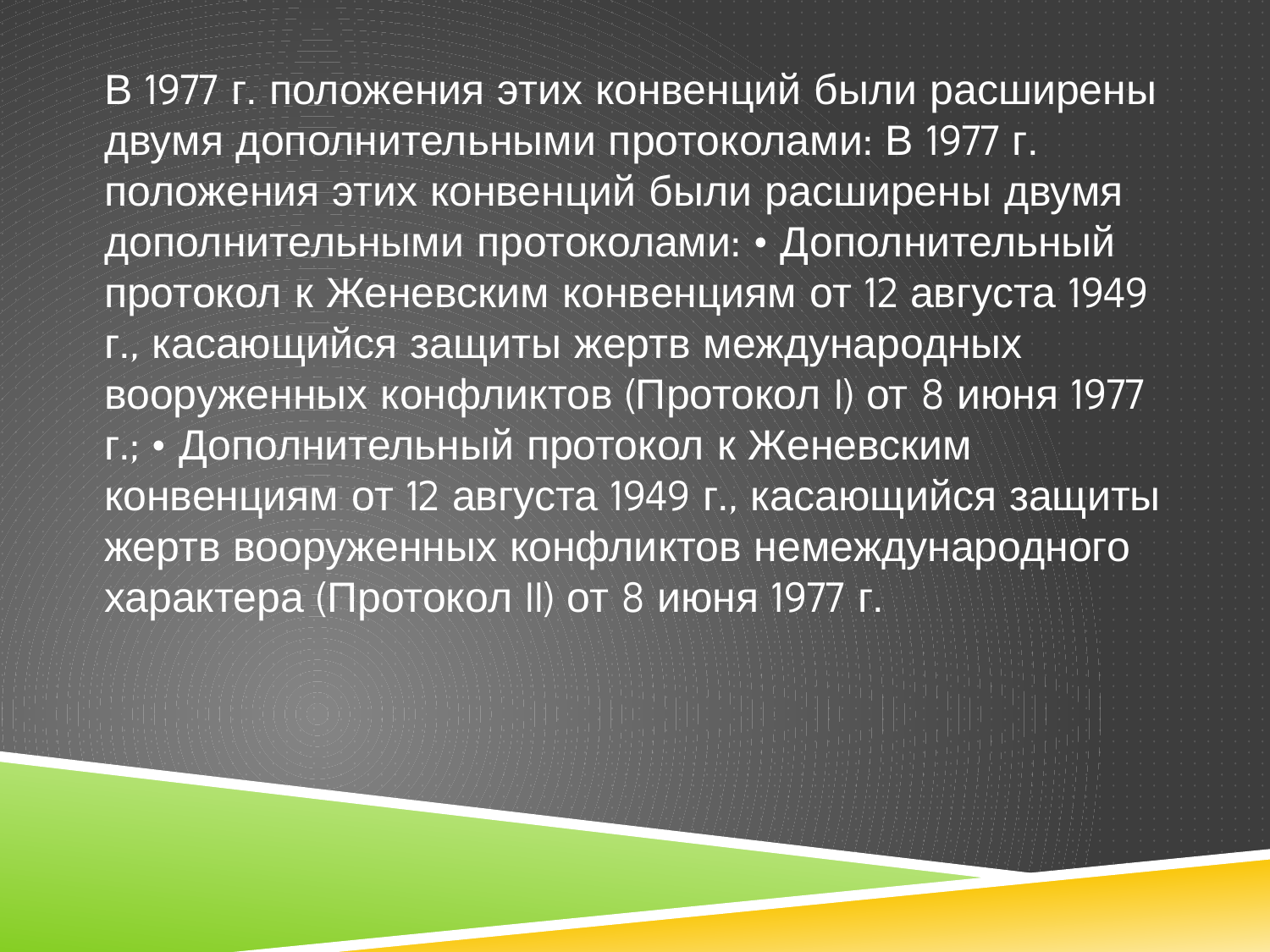

В 1977 г. положения этих конвенций были расширены двумя дополнительными протоколами: В 1977 г. положения этих конвенций были расширены двумя дополнительными протоколами: • Дополнительный протокол к Женевским конвенциям от 12 августа 1949 г., касающийся защиты жертв международных вооруженных конфликтов (Протокол I) от 8 июня 1977 г.; • Дополнительный протокол к Женевским конвенциям от 12 августа 1949 г., касающийся защиты жертв вооруженных конфликтов немеждународного характера (Протокол II) от 8 июня 1977 г.